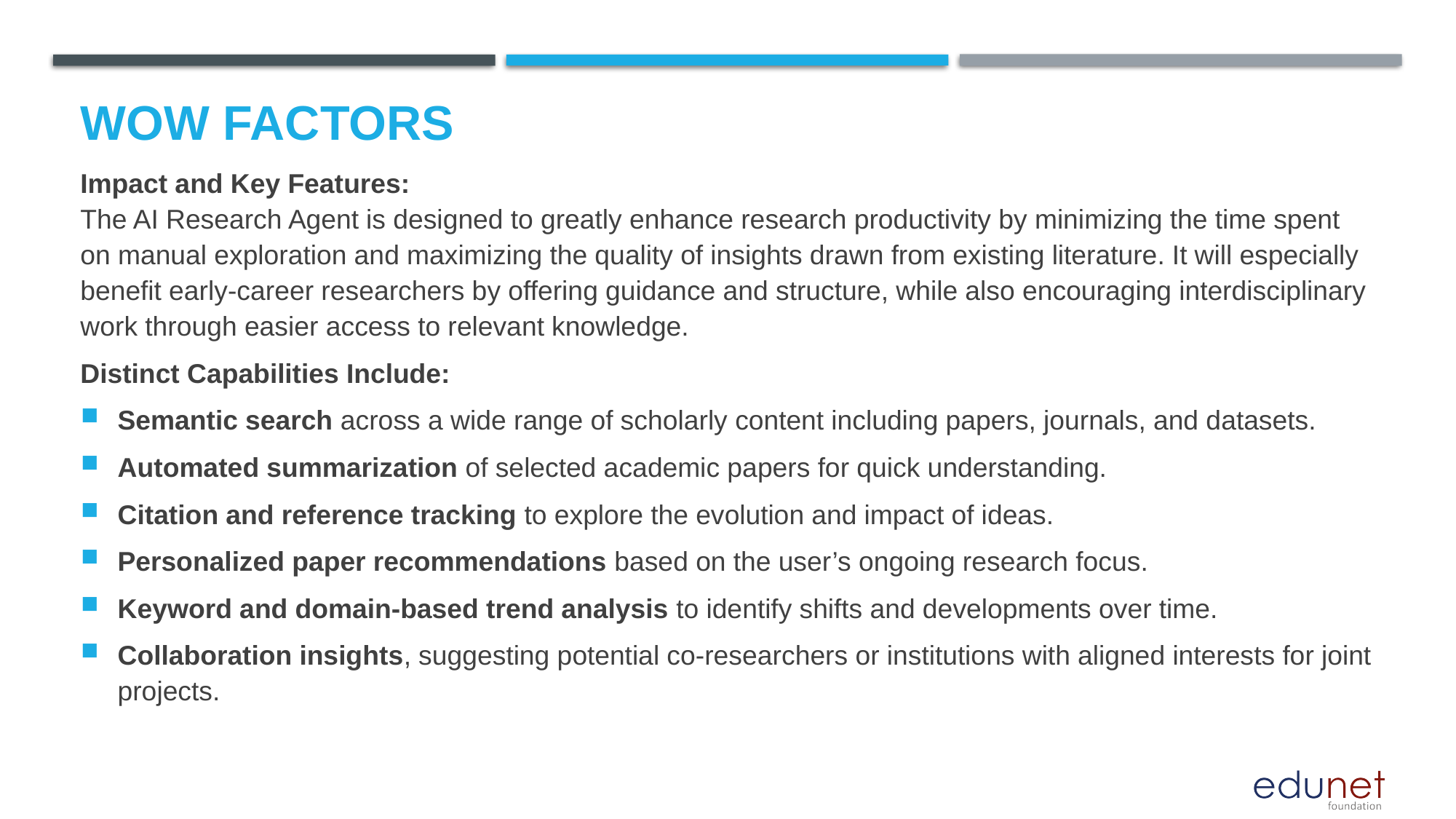

# Wow factors
Impact and Key Features:
The AI Research Agent is designed to greatly enhance research productivity by minimizing the time spent on manual exploration and maximizing the quality of insights drawn from existing literature. It will especially benefit early-career researchers by offering guidance and structure, while also encouraging interdisciplinary work through easier access to relevant knowledge.
Distinct Capabilities Include:
Semantic search across a wide range of scholarly content including papers, journals, and datasets.
Automated summarization of selected academic papers for quick understanding.
Citation and reference tracking to explore the evolution and impact of ideas.
Personalized paper recommendations based on the user’s ongoing research focus.
Keyword and domain-based trend analysis to identify shifts and developments over time.
Collaboration insights, suggesting potential co-researchers or institutions with aligned interests for joint projects.